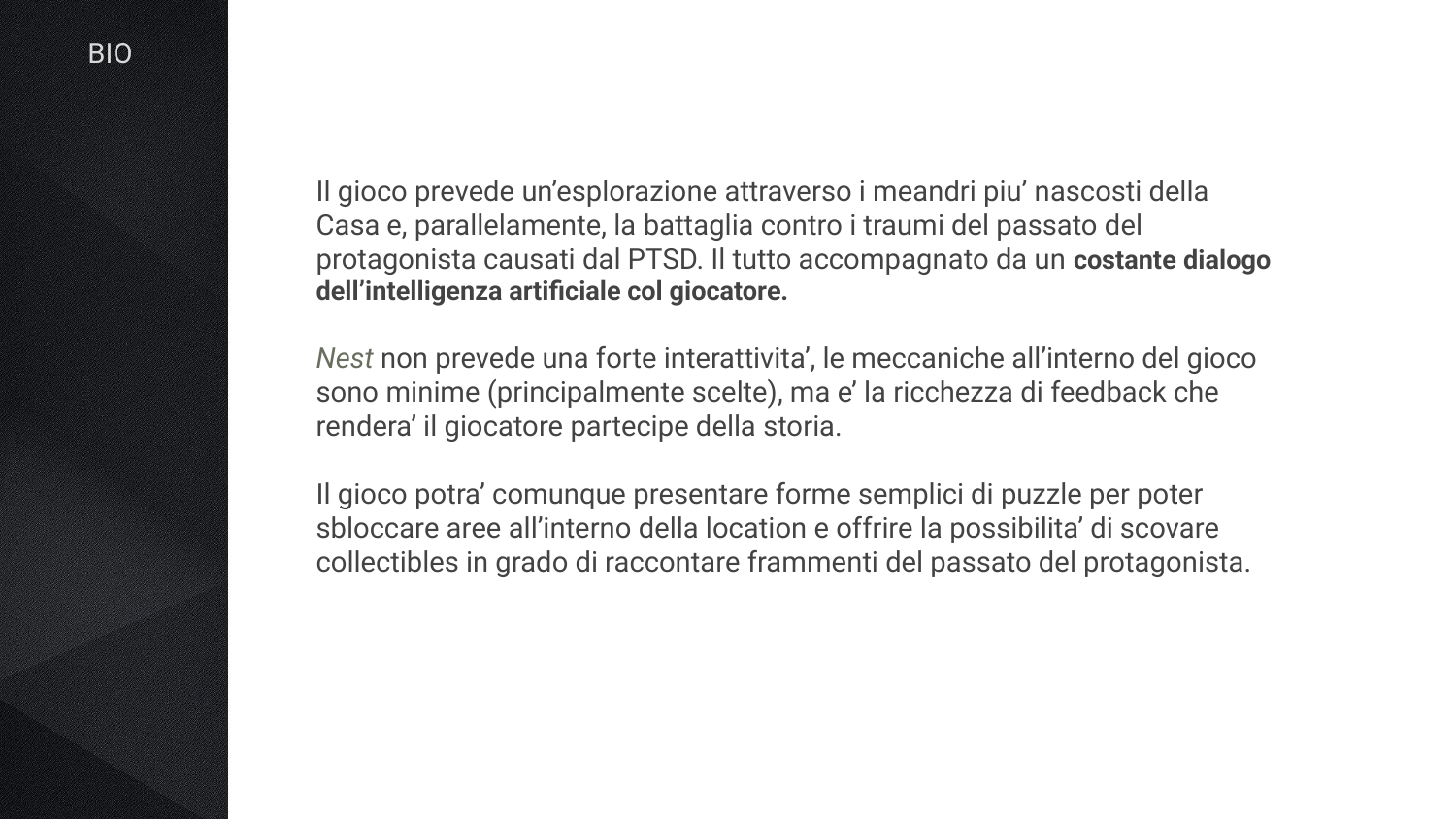

BIO
Il gioco prevede un’esplorazione attraverso i meandri piu’ nascosti della Casa e, parallelamente, la battaglia contro i traumi del passato del protagonista causati dal PTSD. Il tutto accompagnato da un costante dialogo dell’intelligenza artificiale col giocatore.
Nest non prevede una forte interattivita’, le meccaniche all’interno del gioco sono minime (principalmente scelte), ma e’ la ricchezza di feedback che rendera’ il giocatore partecipe della storia.

Il gioco potra’ comunque presentare forme semplici di puzzle per poter sbloccare aree all’interno della location e offrire la possibilita’ di scovare collectibles in grado di raccontare frammenti del passato del protagonista.